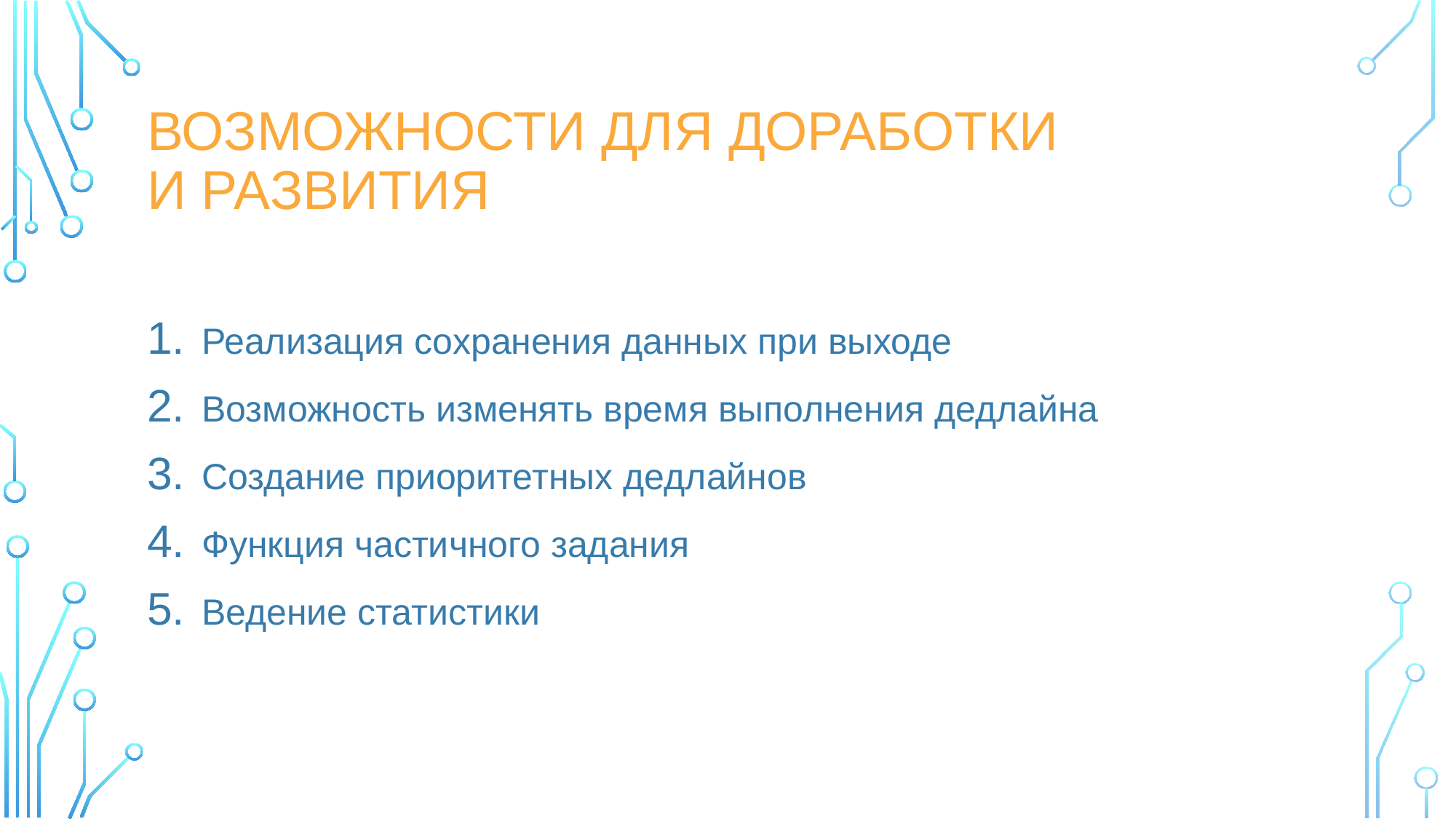

# возможности для доработки и развития
Реализация сохранения данных при выходе
Возможность изменять время выполнения дедлайна
Создание приоритетных дедлайнов
Функция частичного задания
Ведение статистики